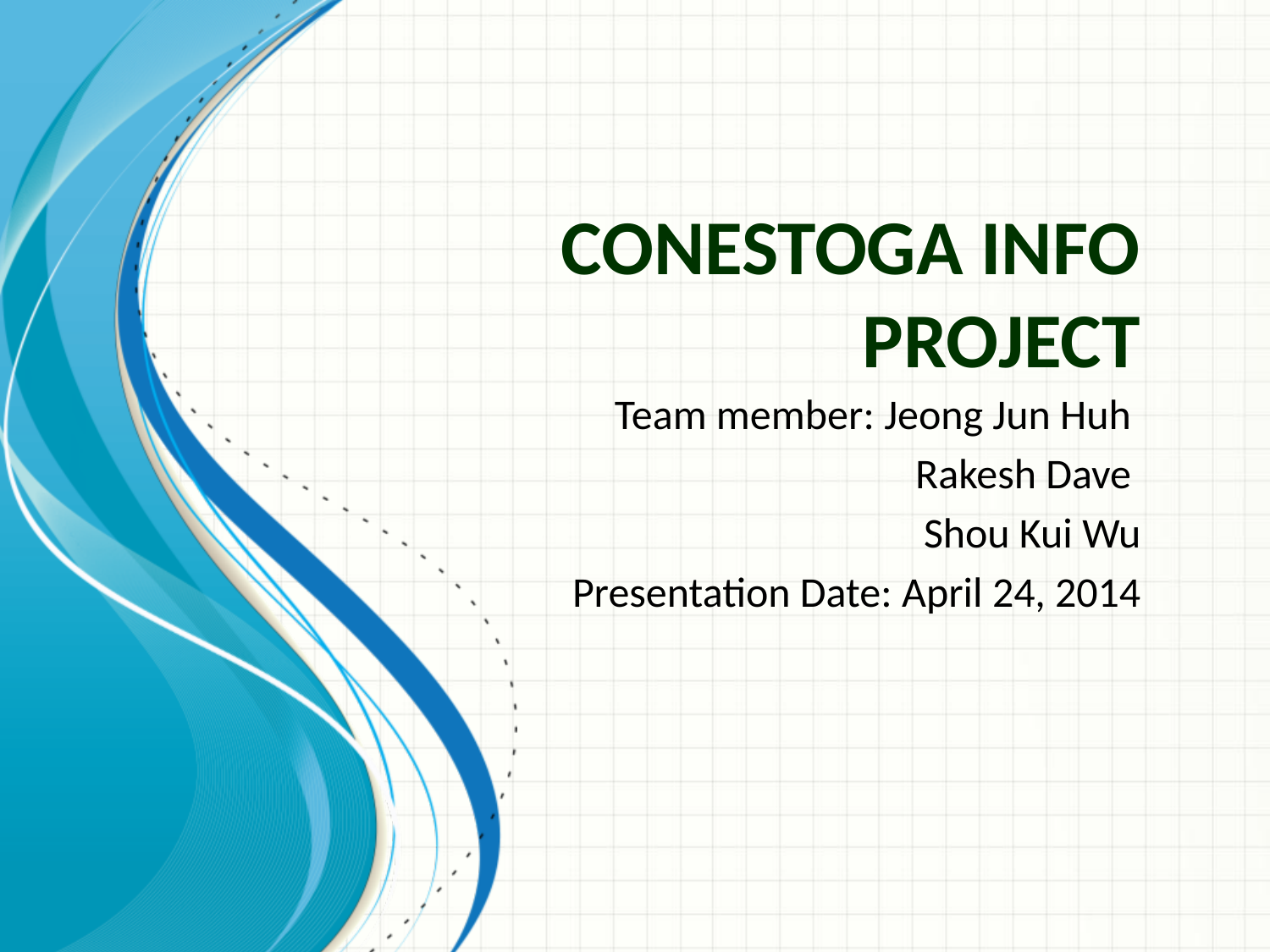

# Conestoga info project
Team member: Jeong Jun Huh
Rakesh Dave
Shou Kui Wu
Presentation Date: April 24, 2014